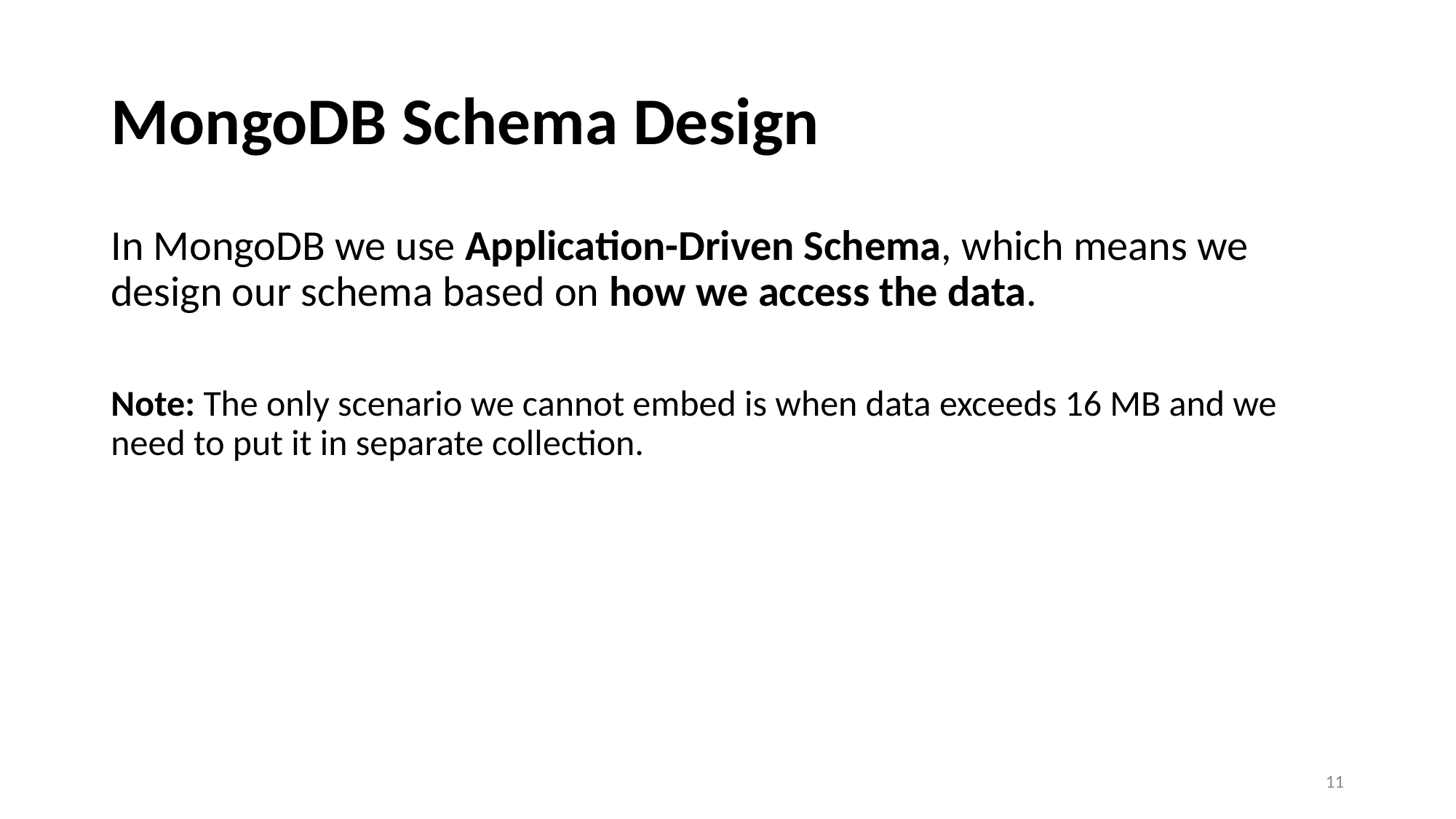

# MongoDB Schema Design
In MongoDB we use Application-Driven Schema, which means we design our schema based on how we access the data.

Note: The only scenario we cannot embed is when data exceeds 16 MB and we need to put it in separate collection.
11